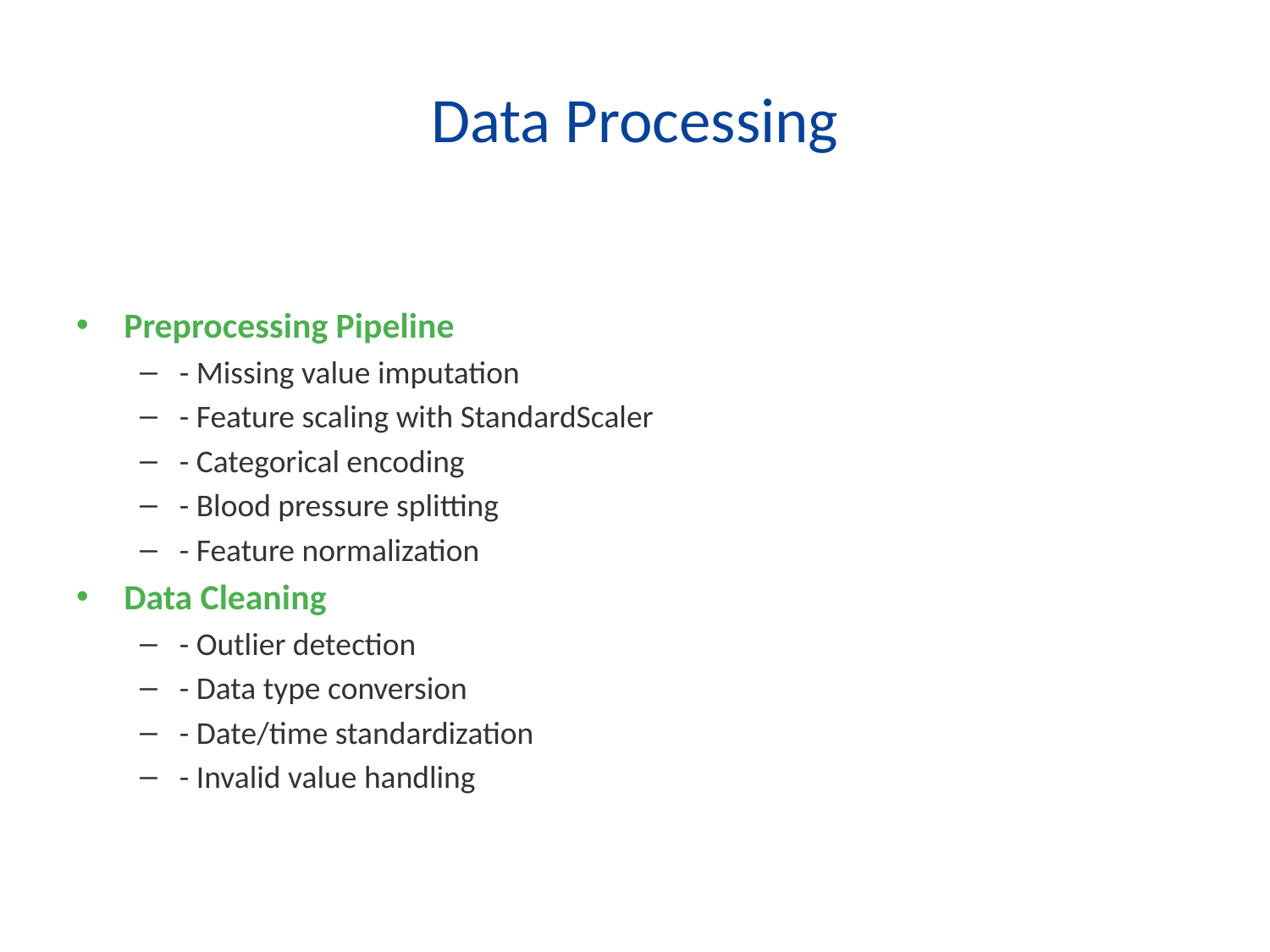

# Data Processing

Preprocessing Pipeline
- Missing value imputation
- Feature scaling with StandardScaler
- Categorical encoding
- Blood pressure splitting
- Feature normalization
Data Cleaning
- Outlier detection
- Data type conversion
- Date/time standardization
- Invalid value handling